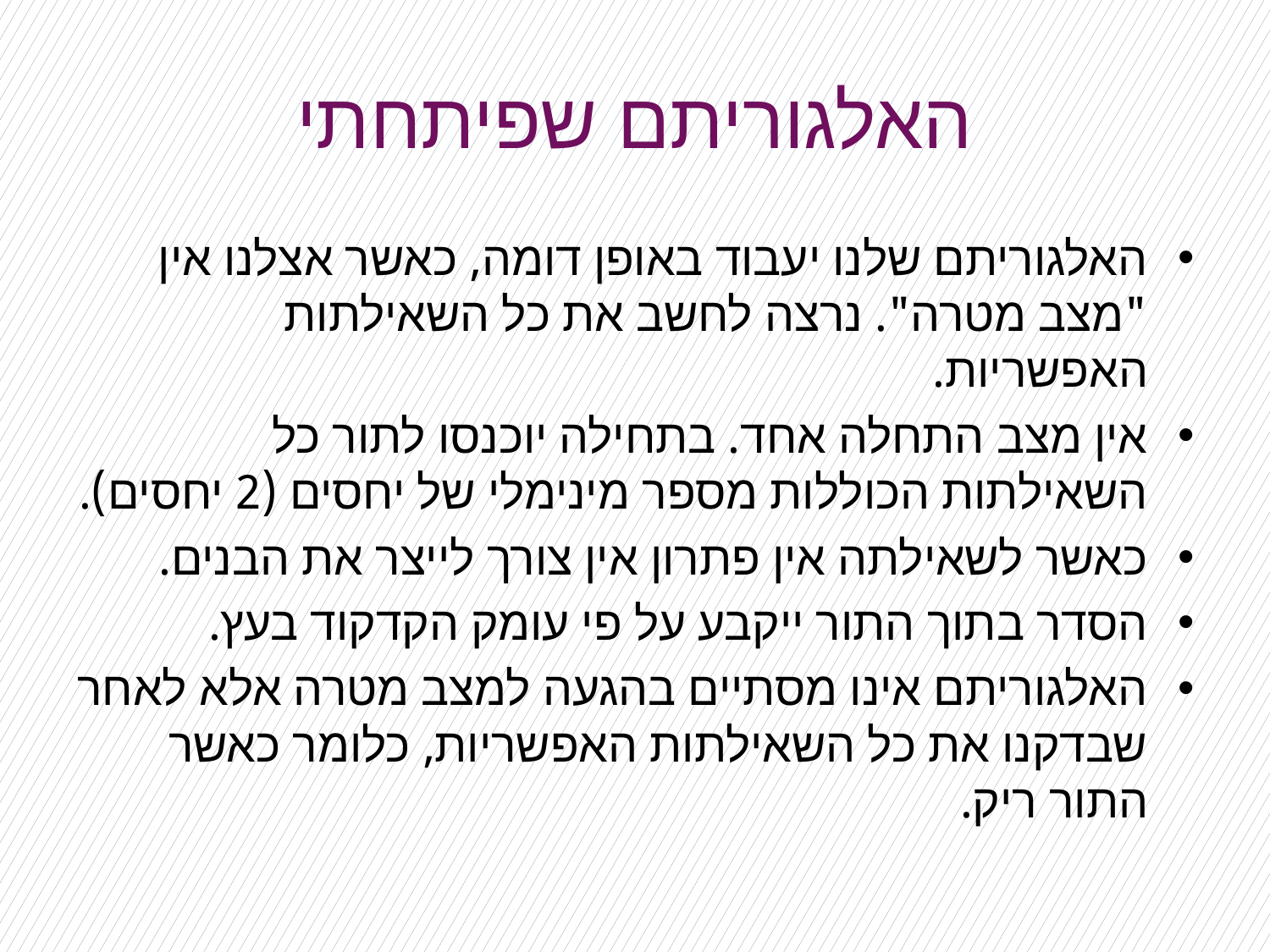

# האלגוריתם שפיתחתי
האלגוריתם שלנו יעבוד באופן דומה, כאשר אצלנו אין "מצב מטרה". נרצה לחשב את כל השאילתות האפשריות.
אין מצב התחלה אחד. בתחילה יוכנסו לתור כל השאילתות הכוללות מספר מינימלי של יחסים (2 יחסים).
כאשר לשאילתה אין פתרון אין צורך לייצר את הבנים.
הסדר בתוך התור ייקבע על פי עומק הקדקוד בעץ.
האלגוריתם אינו מסתיים בהגעה למצב מטרה אלא לאחר שבדקנו את כל השאילתות האפשריות, כלומר כאשר התור ריק.